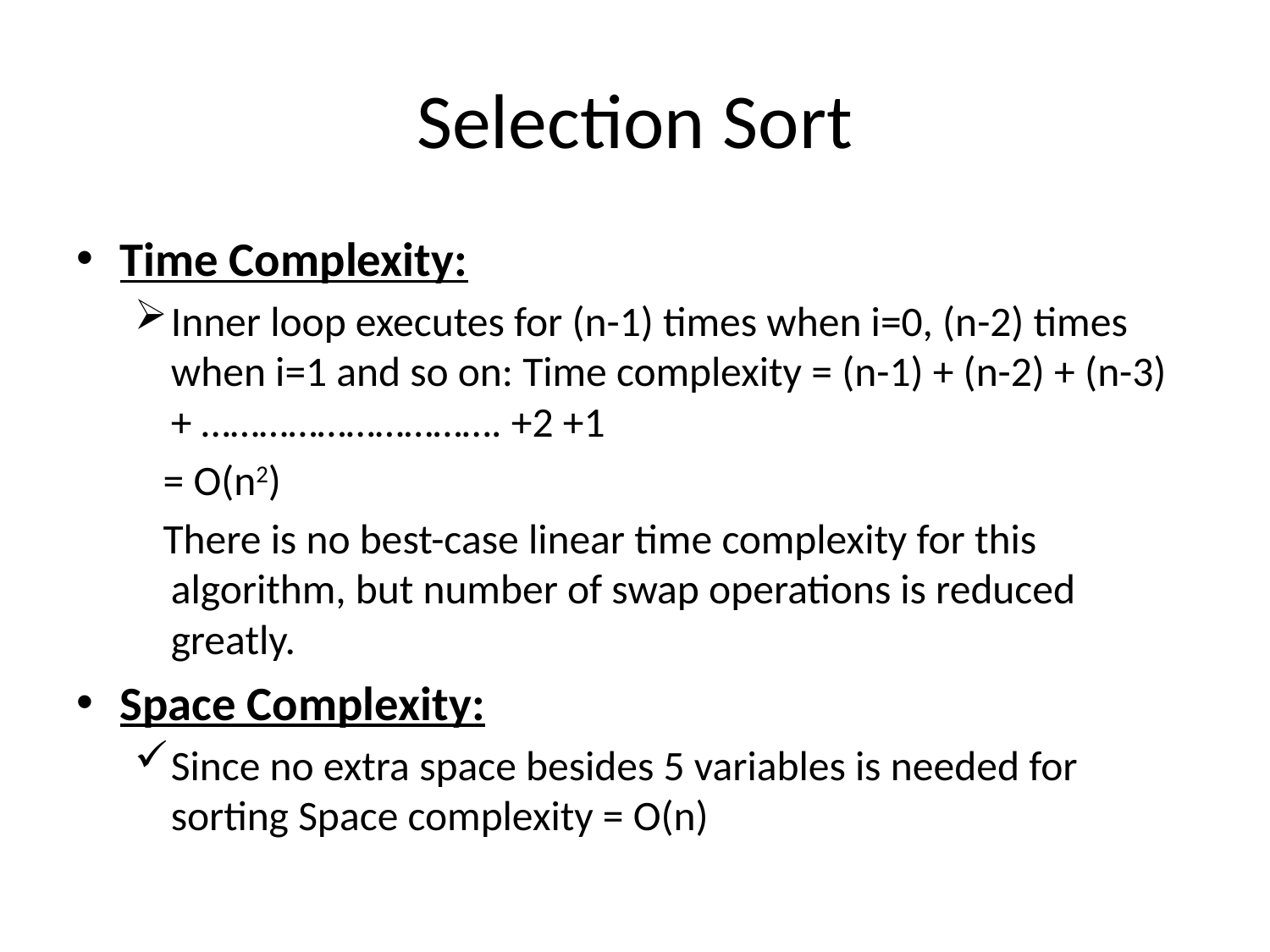

# Selection Sort
Time Complexity:
Inner loop executes for (n-1) times when i=0, (n-2) times when i=1 and so on: Time complexity = (n-1) + (n-2) + (n-3) + …………………………. +2 +1
   = O(n2)
   There is no best-case linear time complexity for this algorithm, but number of swap operations is reduced greatly.
Space Complexity:
Since no extra space besides 5 variables is needed for sorting Space complexity = O(n)